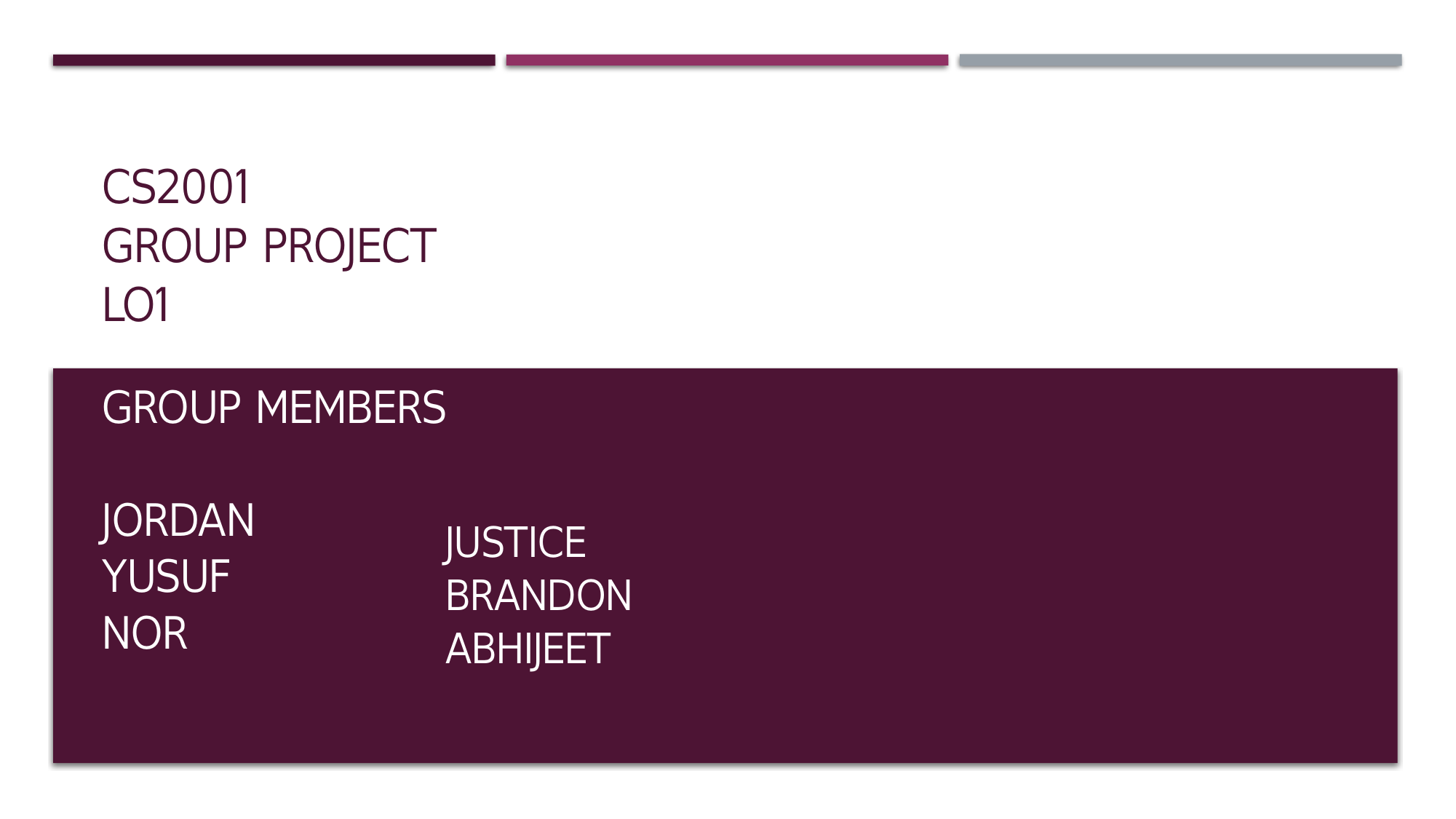

# CS2001 Group project LO1
Group members

Jordan
Yusuf
Nor

Justice
Brandon
abhijeet